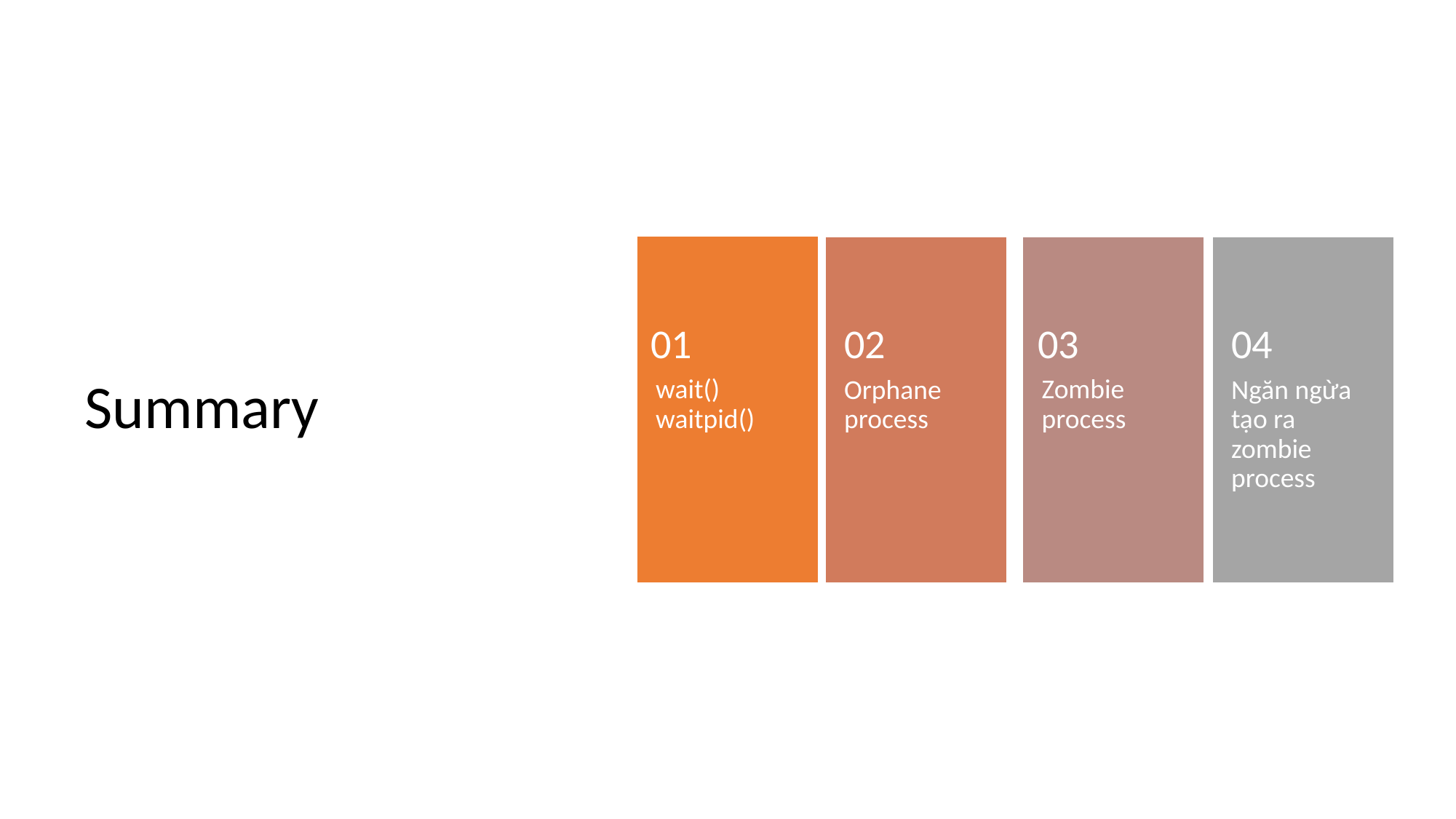

wait() waitpid()
01
Orphane process
02
Zombie process
03
Ngăn ngừa tạo ra zombie process
04
Summary